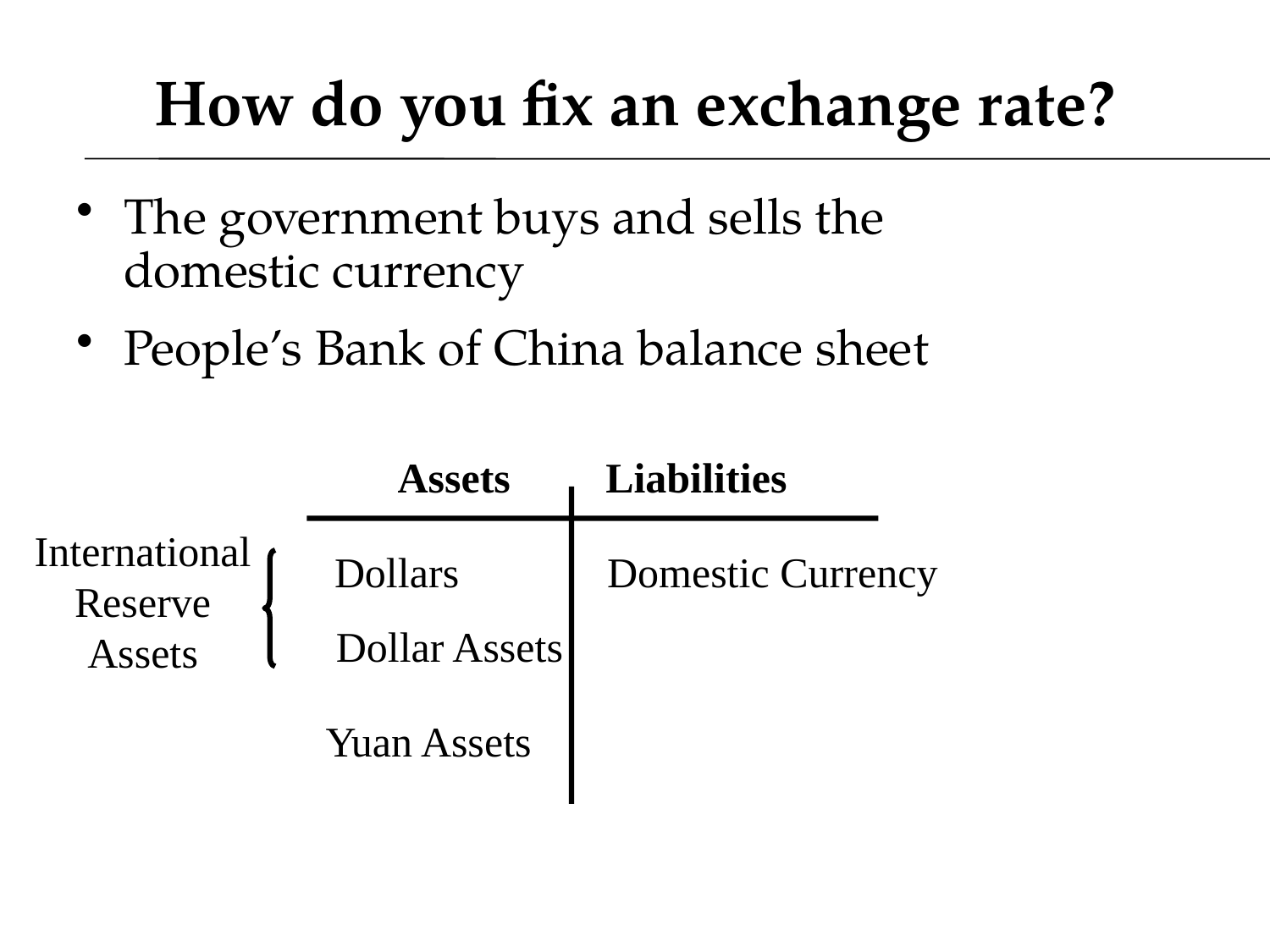

# How do you fix an exchange rate?

The government buys and sells the domestic currency
People’s Bank of China balance sheet

Assets         Liabilities

Dollars
Domestic Currency
Dollar Assets
International Reserve Assets

Yuan Assets